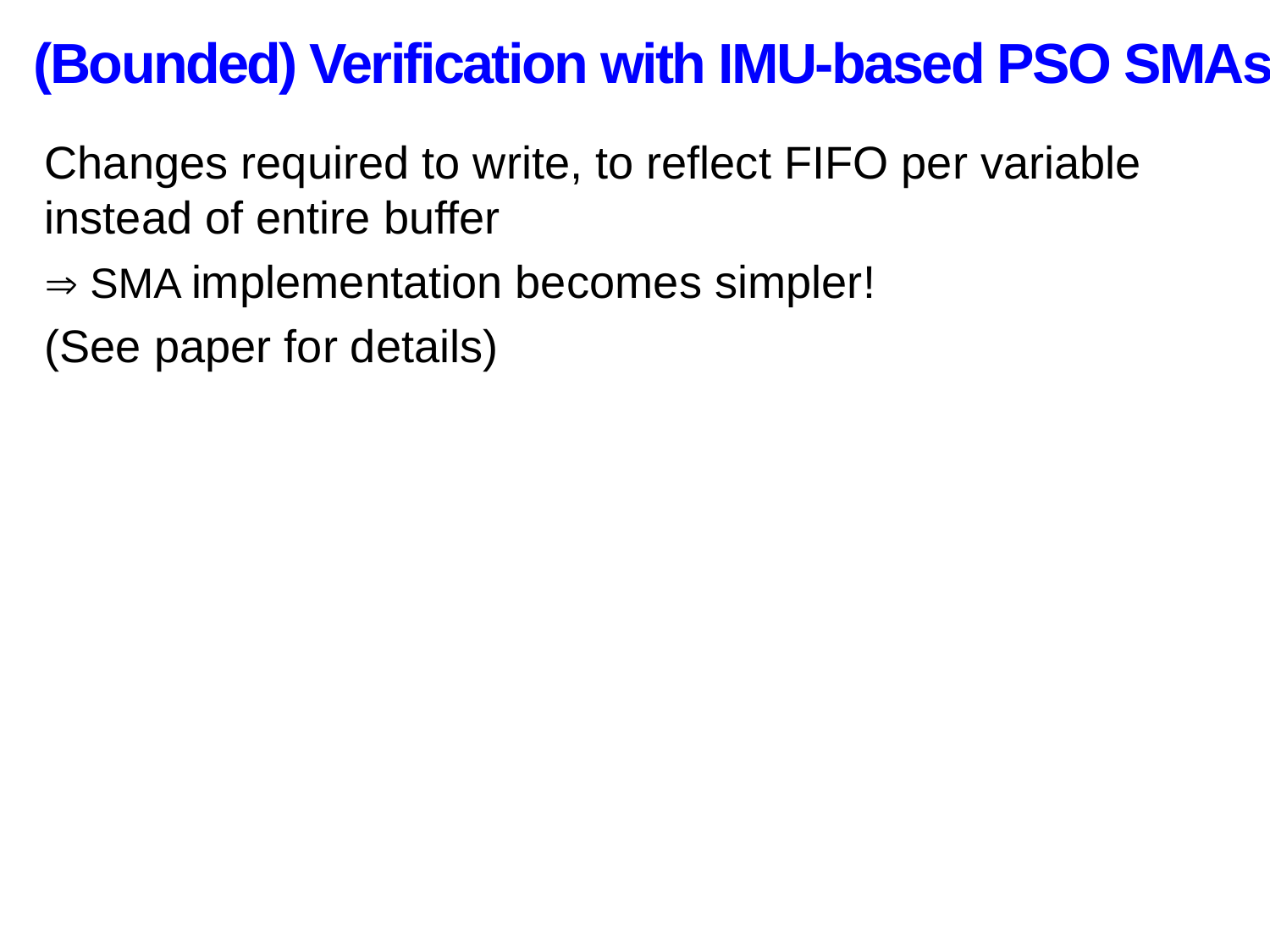

# (Bounded) Verification with IMU-based PSO SMAs
Changes required to write, to reflect FIFO per variable instead of entire buffer
⇒ SMA implementation becomes simpler!
(See paper for details)